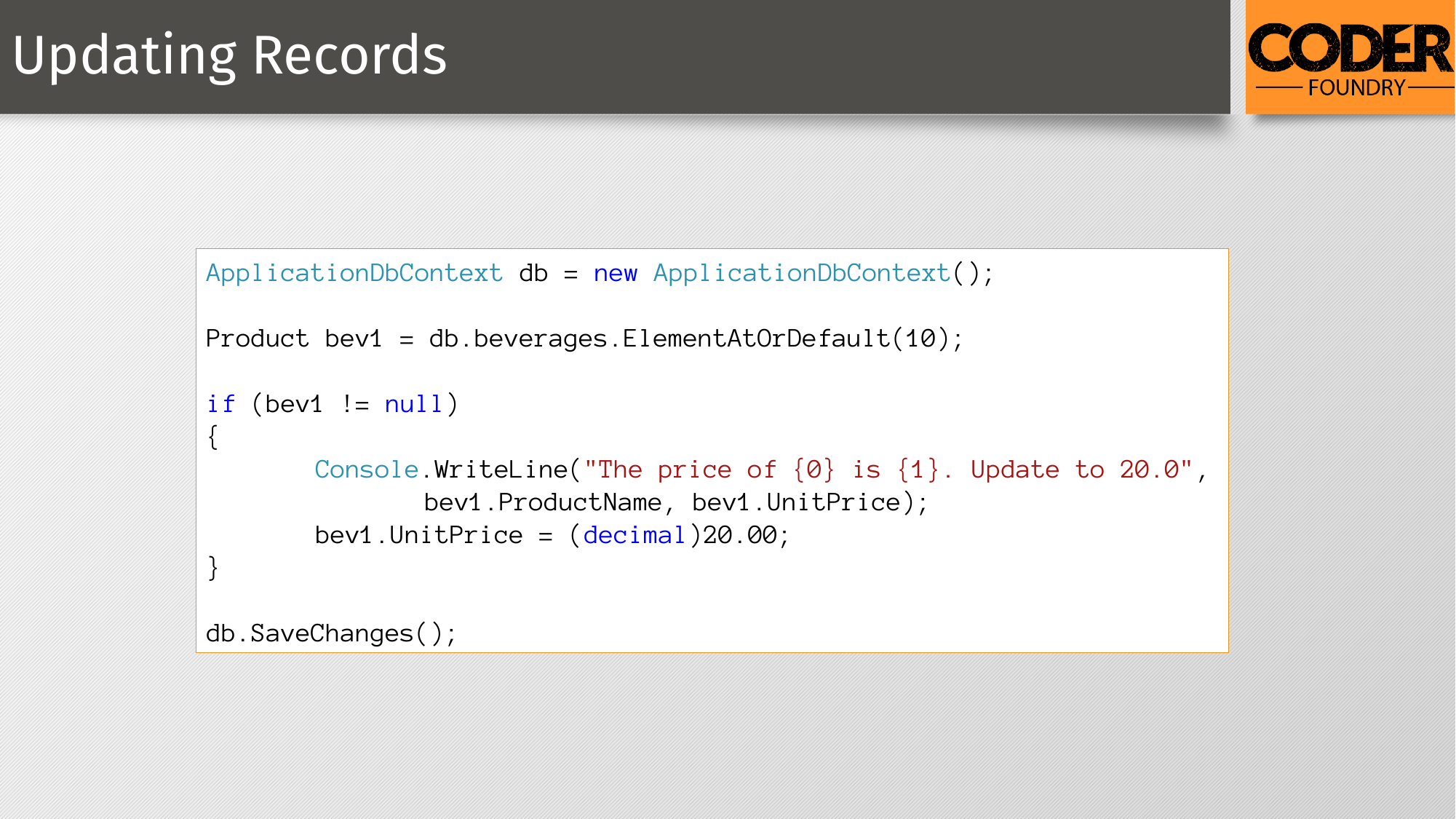

# Updating Records
ApplicationDbContext db = new ApplicationDbContext();

Product bev1 = db.beverages.ElementAtOrDefault(10);

if (bev1 != null)
{
	Console.WriteLine("The price of {0} is {1}. Update to 20.0",
		bev1.ProductName, bev1.UnitPrice);
	bev1.UnitPrice = (decimal)20.00;
}

db.SaveChanges();